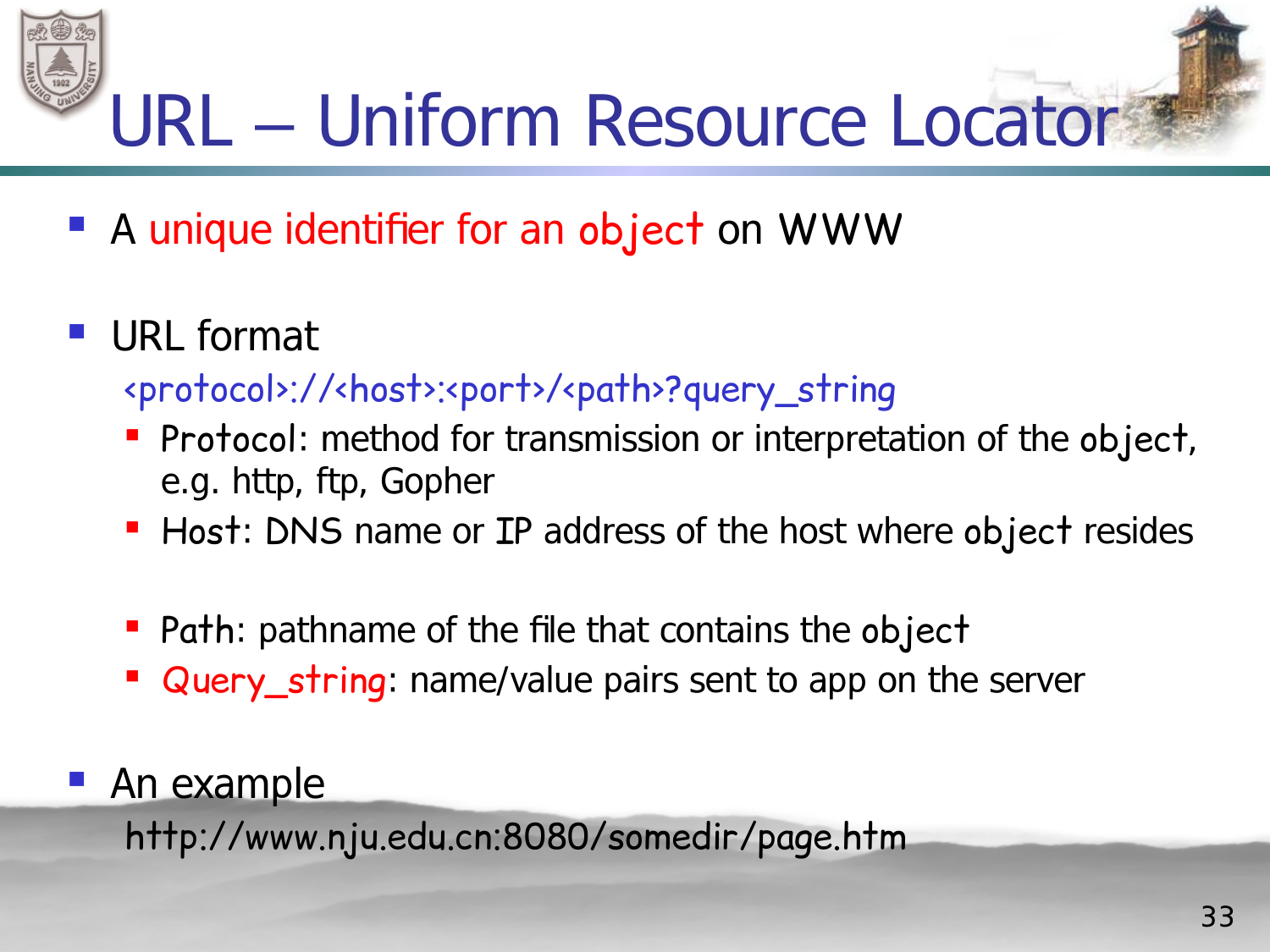

# URL – Uniform Resource Locator
A unique identifier for an object on WWW

URL format
<protocol>://<host>:<port>/<path>?query_string
Protocol: method for transmission or interpretation of the object, e.g. http, ftp, Gopher
Host: DNS name or IP address of the host where object resides

Path: pathname of the file that contains the object
Query_string: name/value pairs sent to app on the server

An example
http://www.nju.edu.cn:8080/somedir/page.htm
33